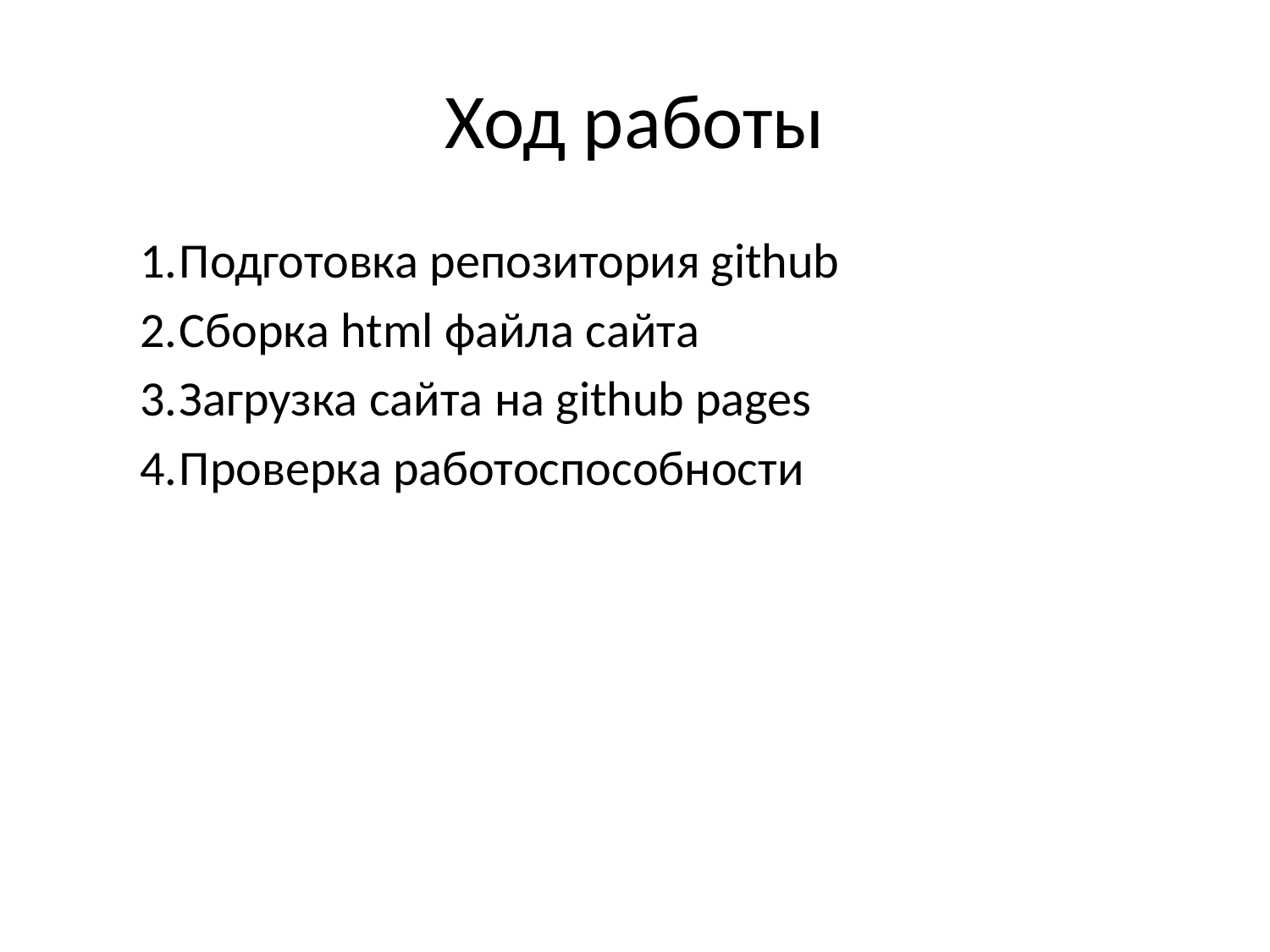

# Ход работы
Подготовка репозитория github
Сборка html файла сайта
Загрузка сайта на github pages
Проверка работоспособности